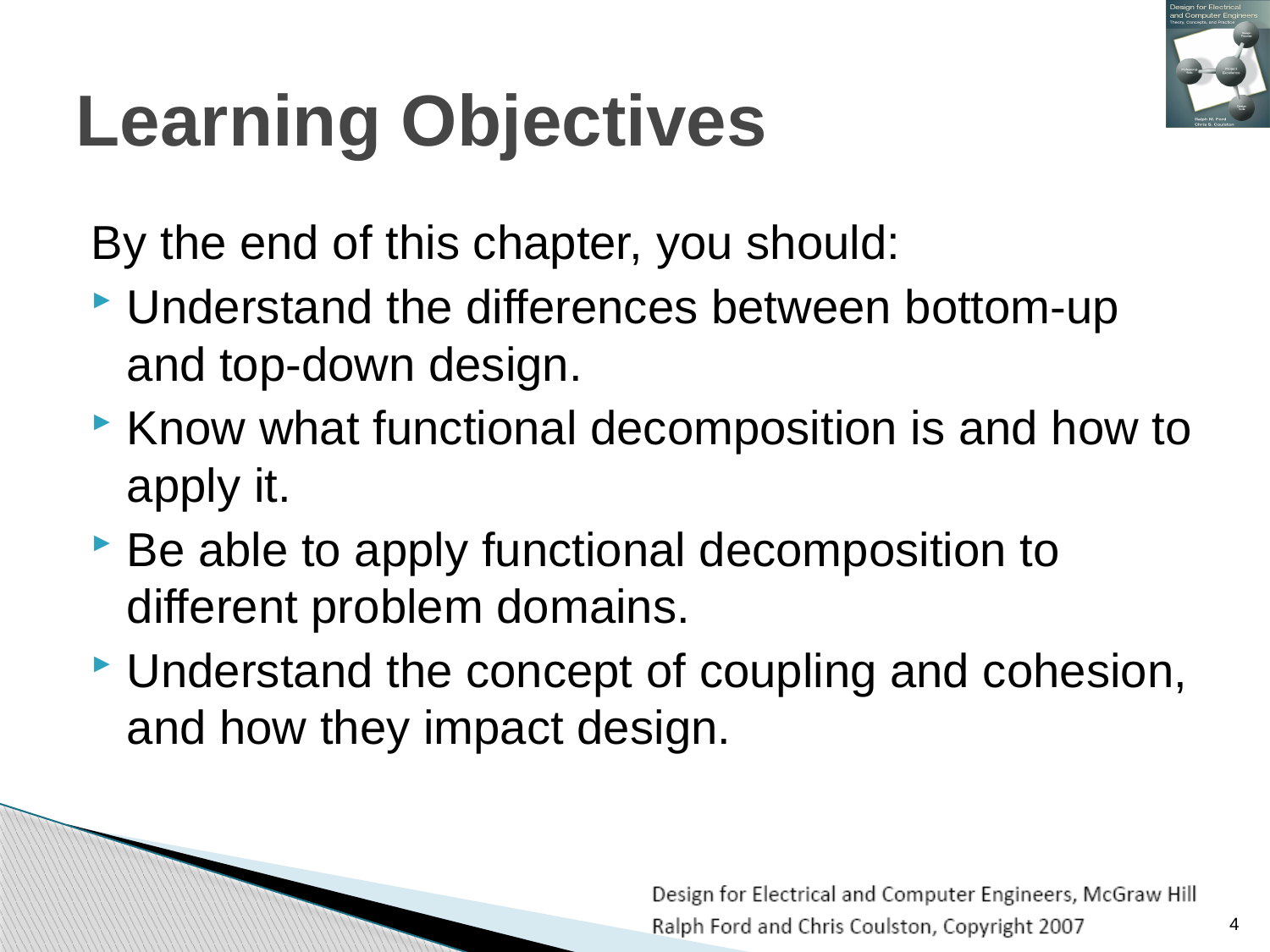

# Learning Objectives
By the end of this chapter, you should:
Understand the differences between bottom-up and top-down design.
Know what functional decomposition is and how to apply it.
Be able to apply functional decomposition to different problem domains.
Understand the concept of coupling and cohesion, and how they impact design.

4